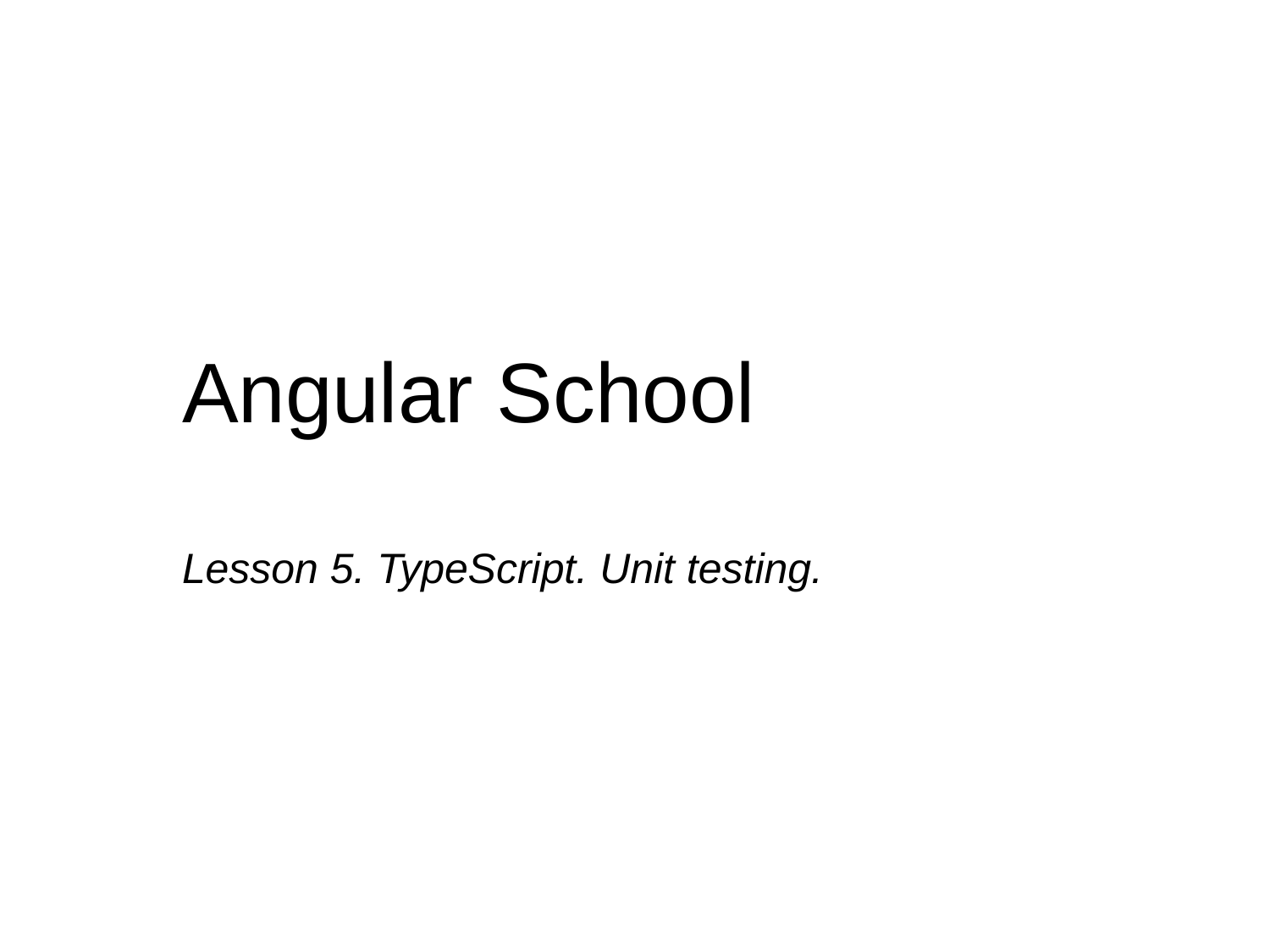

#
Angular School

Lesson 5. TypeScript. Unit testing.